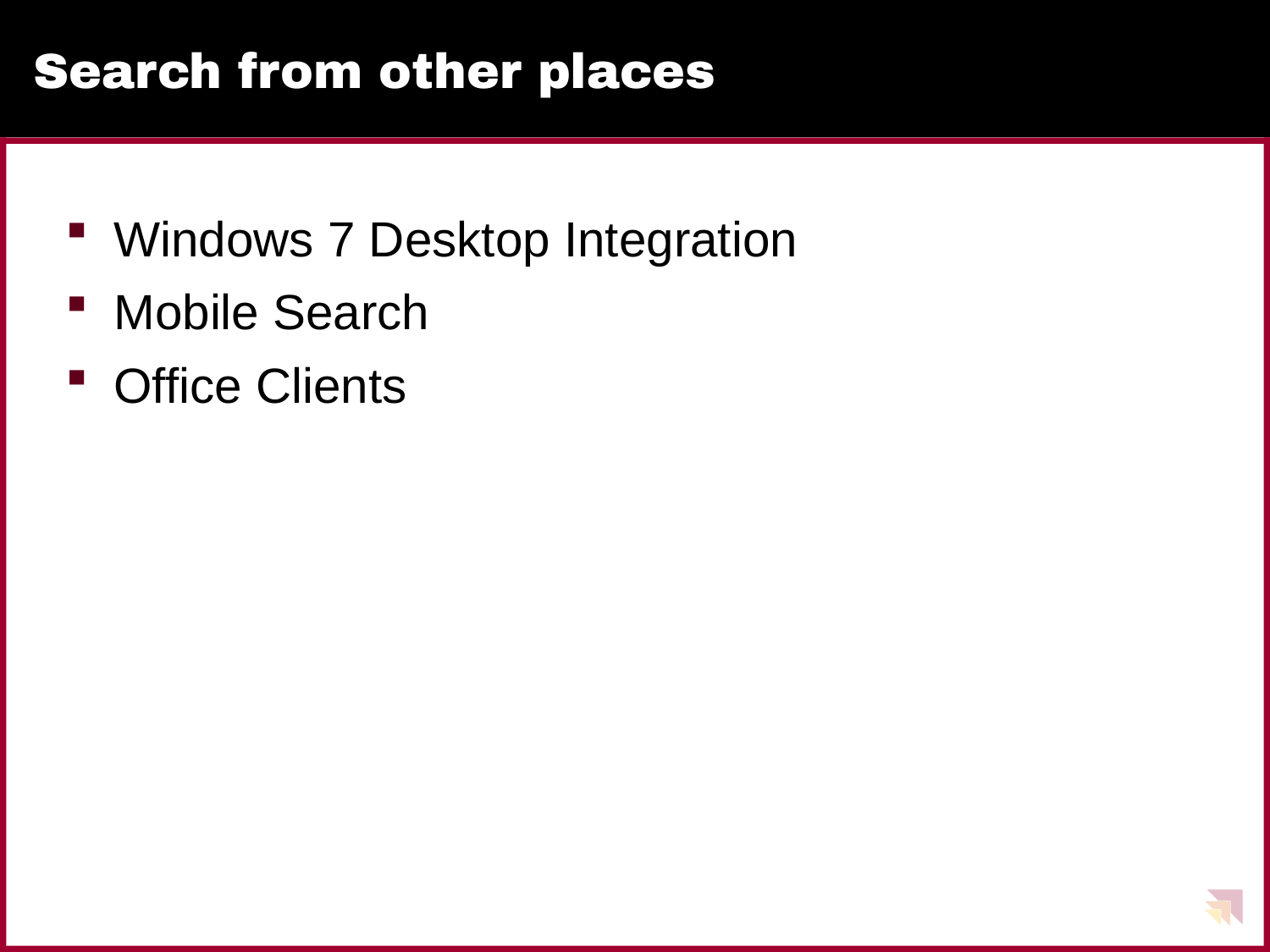

# Search from other places
Windows 7 Desktop Integration
Mobile Search
Office Clients